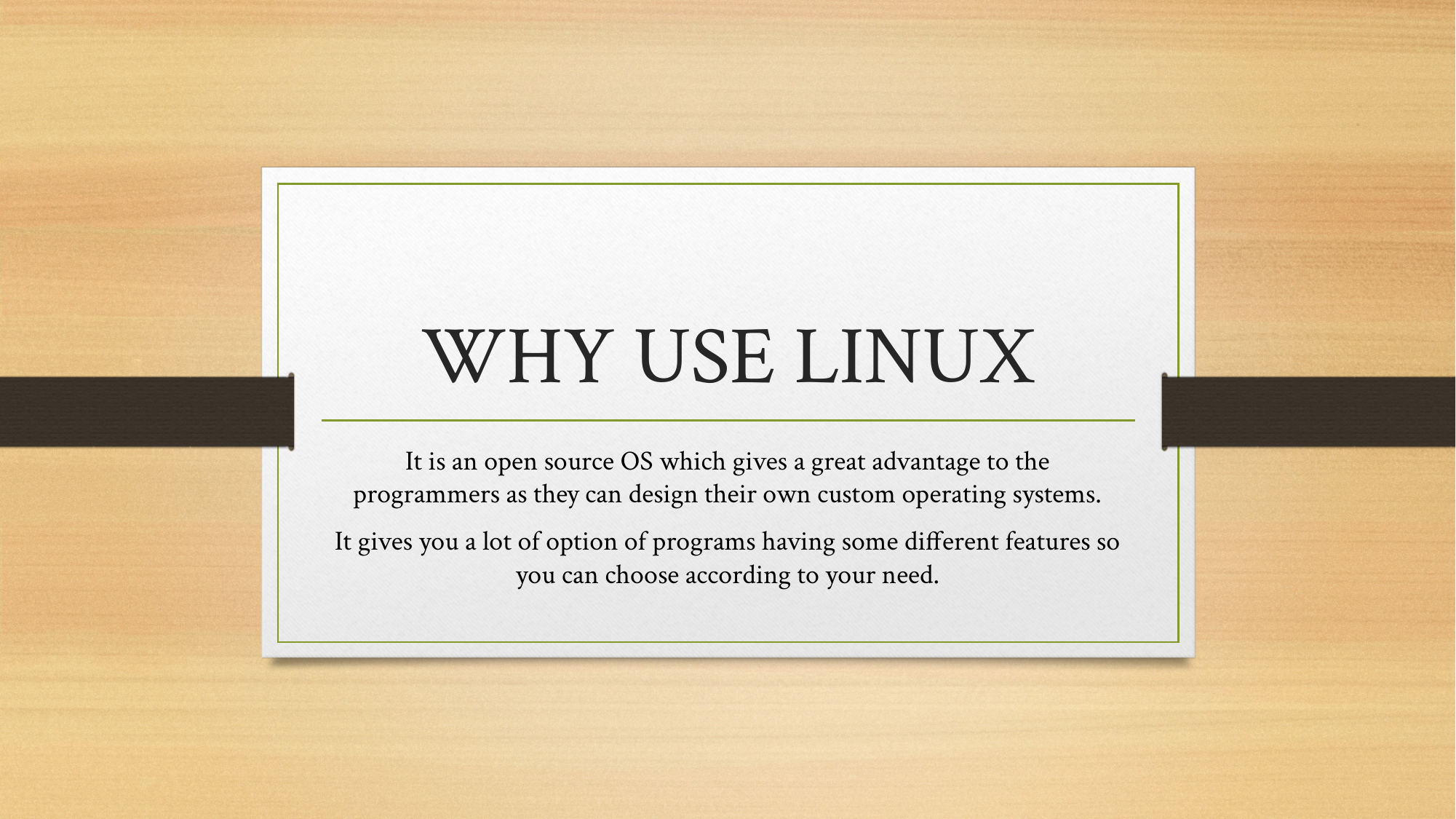

# WHY USE LINUX
It is an open source OS which gives a great advantage to the programmers as they can design their own custom operating systems.
It gives you a lot of option of programs having some different features so you can choose according to your need.